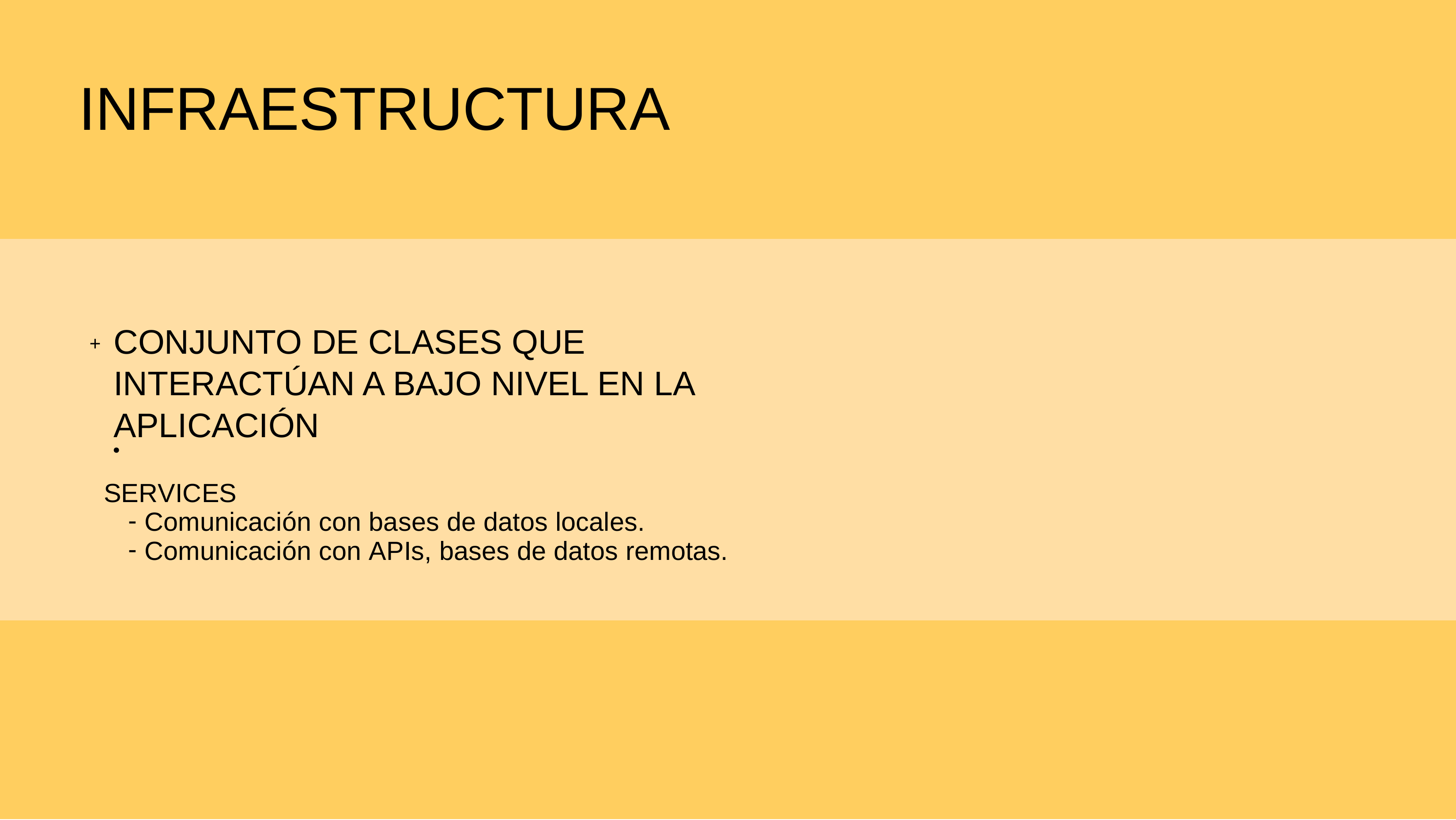

# INFRAESTRUCTURA

+	CONJUNTO DE CLASES QUE INTERACTÚAN A BAJO NIVEL EN LA APLICACIÓN

SERVICES
Comunicación con bases de datos locales.
Comunicación con APIs, bases de datos remotas.